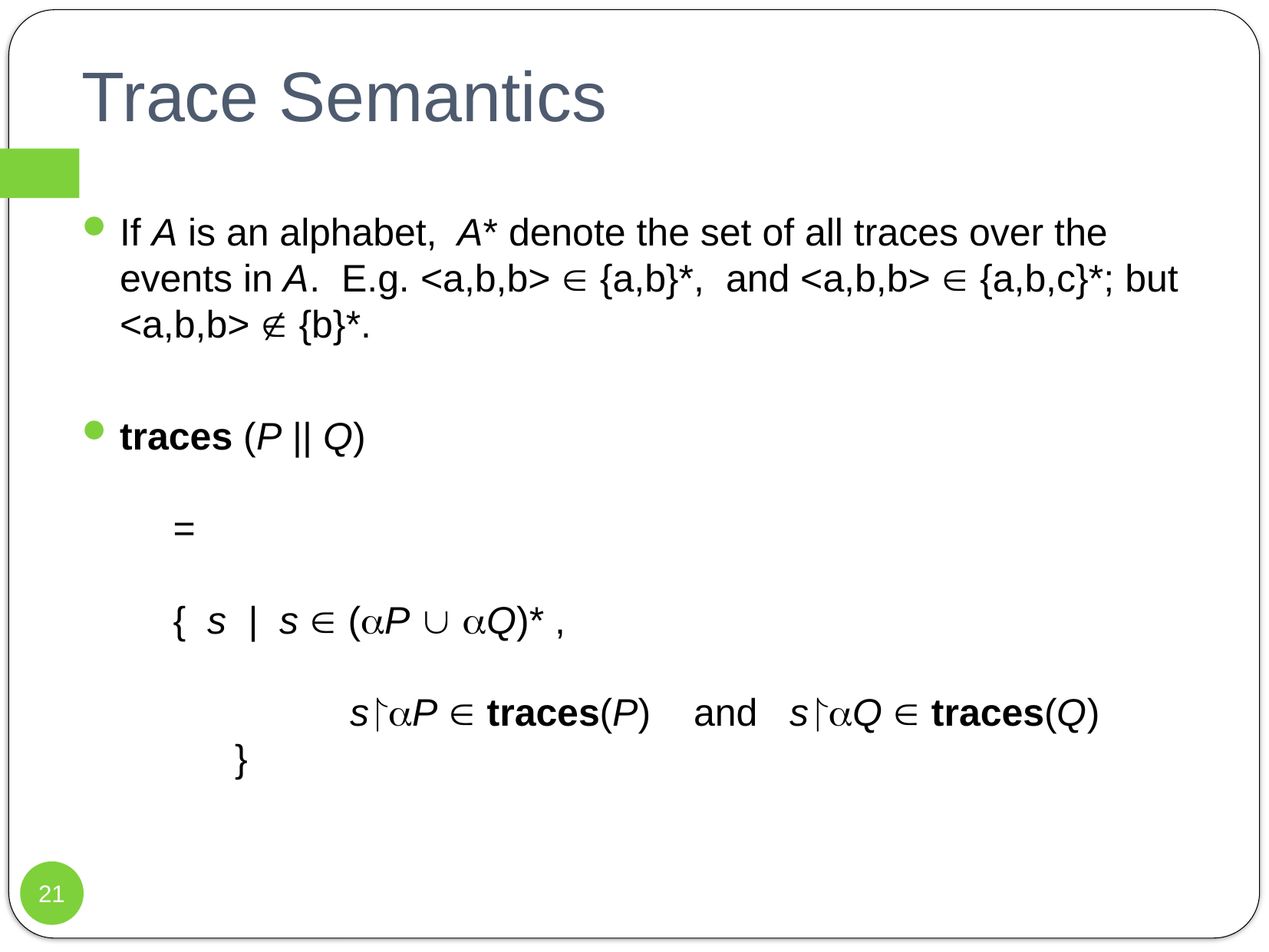

# Trace Semantics
If A is an alphabet,  A* denote the set of all traces over the events in A.  E.g. <a,b,b> ∈ {a,b}*,  and <a,b,b> ∈ {a,b,c}*; but <a,b,b> ∉ {b}*.

traces (P || Q)
     =
     {  s  |  s ∈ (αP ∪ αQ)* ,
		s⨡αP ∈ traces(P)    and   s⨡αQ ∈ traces(Q)
	}

21